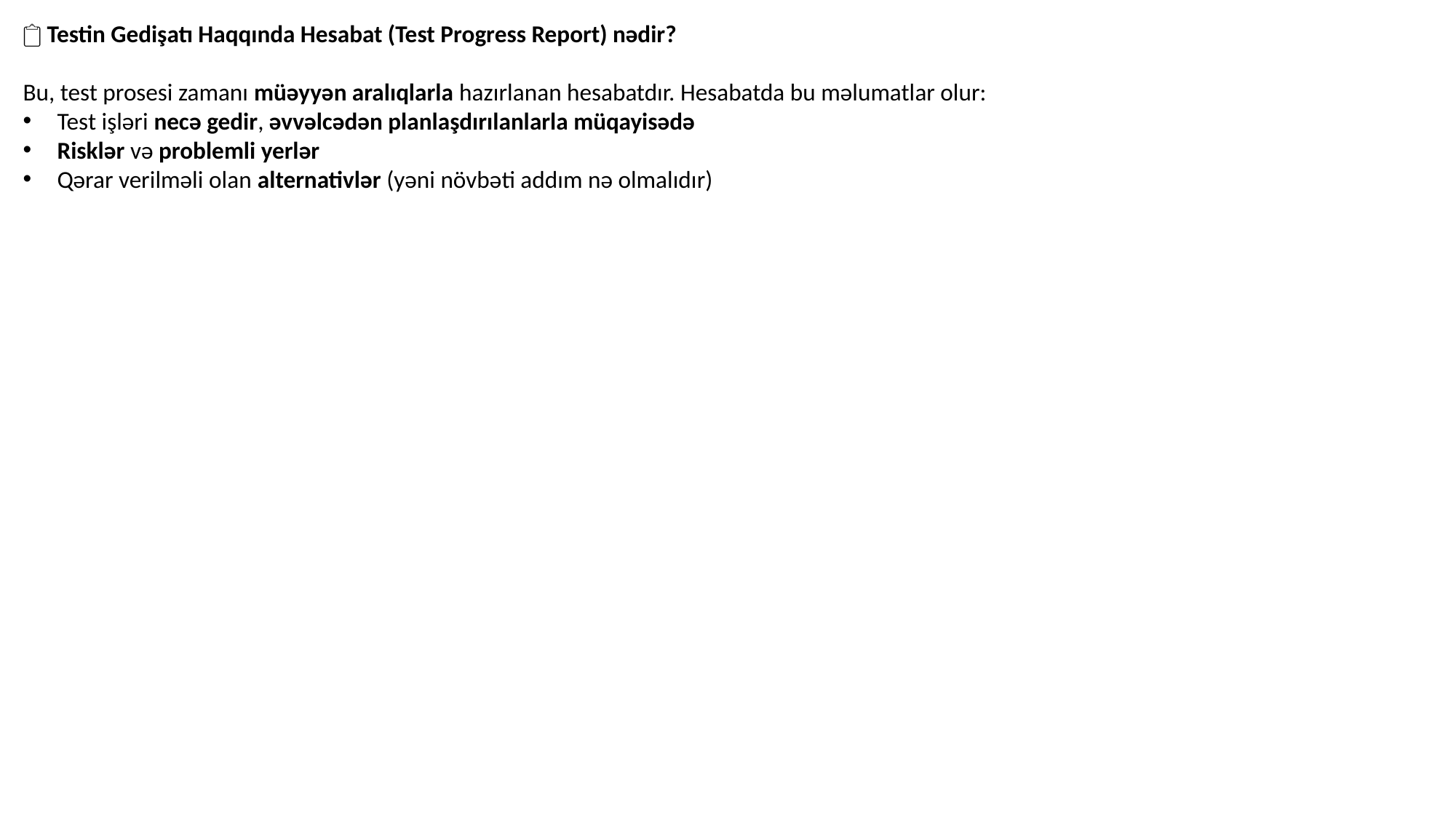

📋 Testin Gedişatı Haqqında Hesabat (Test Progress Report) nədir?

Bu, test prosesi zamanı müəyyən aralıqlarla hazırlanan hesabatdır. Hesabatda bu məlumatlar olur:
Test işləri necə gedir, əvvəlcədən planlaşdırılanlarla müqayisədə
Risklər və problemli yerlər
Qərar verilməli olan alternativlər (yəni növbəti addım nə olmalıdır)